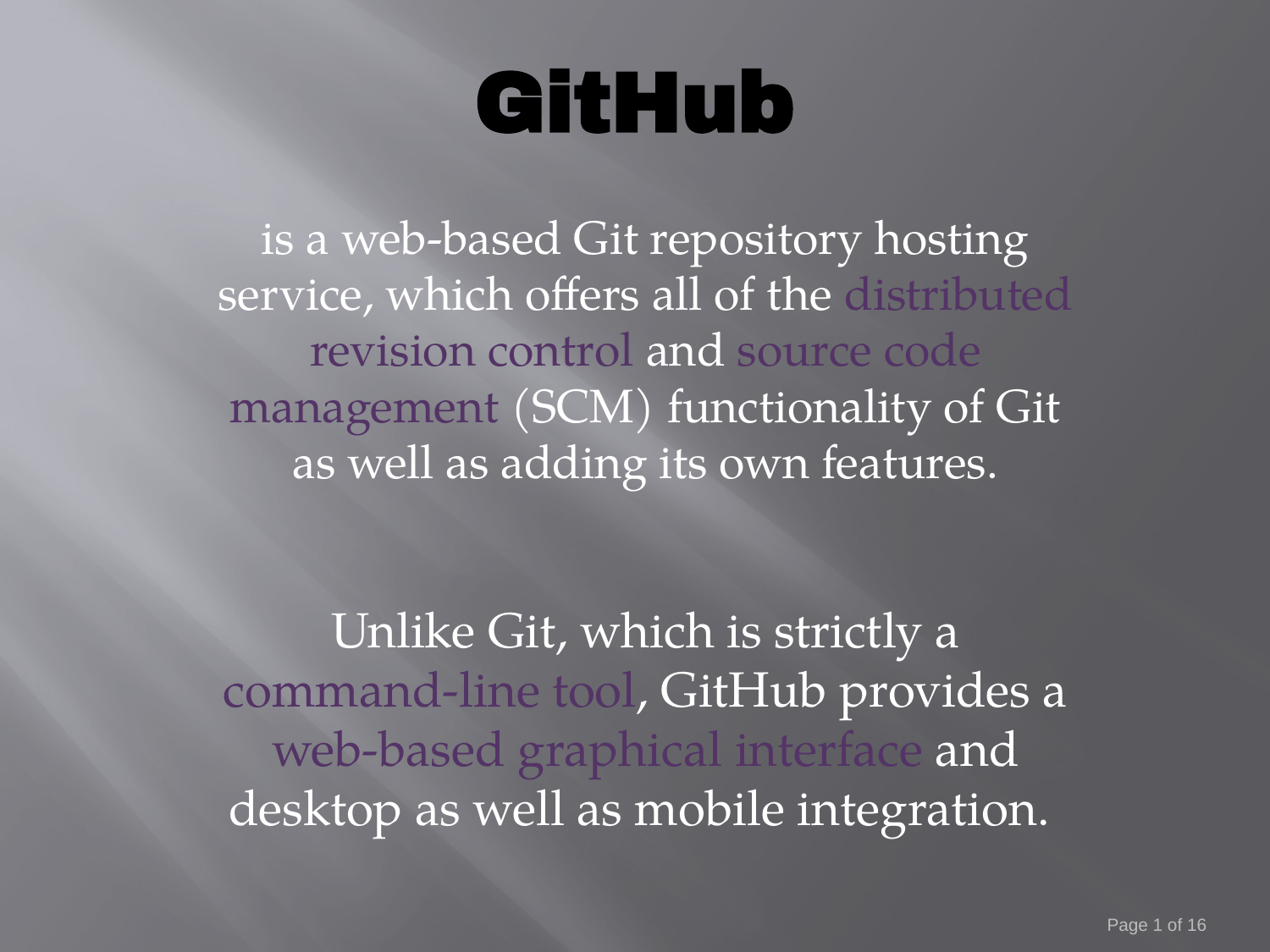

# gitHub
is a web-based Git repository hosting service, which offers all of the distributed revision control and source code management (SCM) functionality of Git as well as adding its own features.
Unlike Git, which is strictly a command-line tool, GitHub provides a web-based graphical interface and desktop as well as mobile integration.
Page 1 of 16